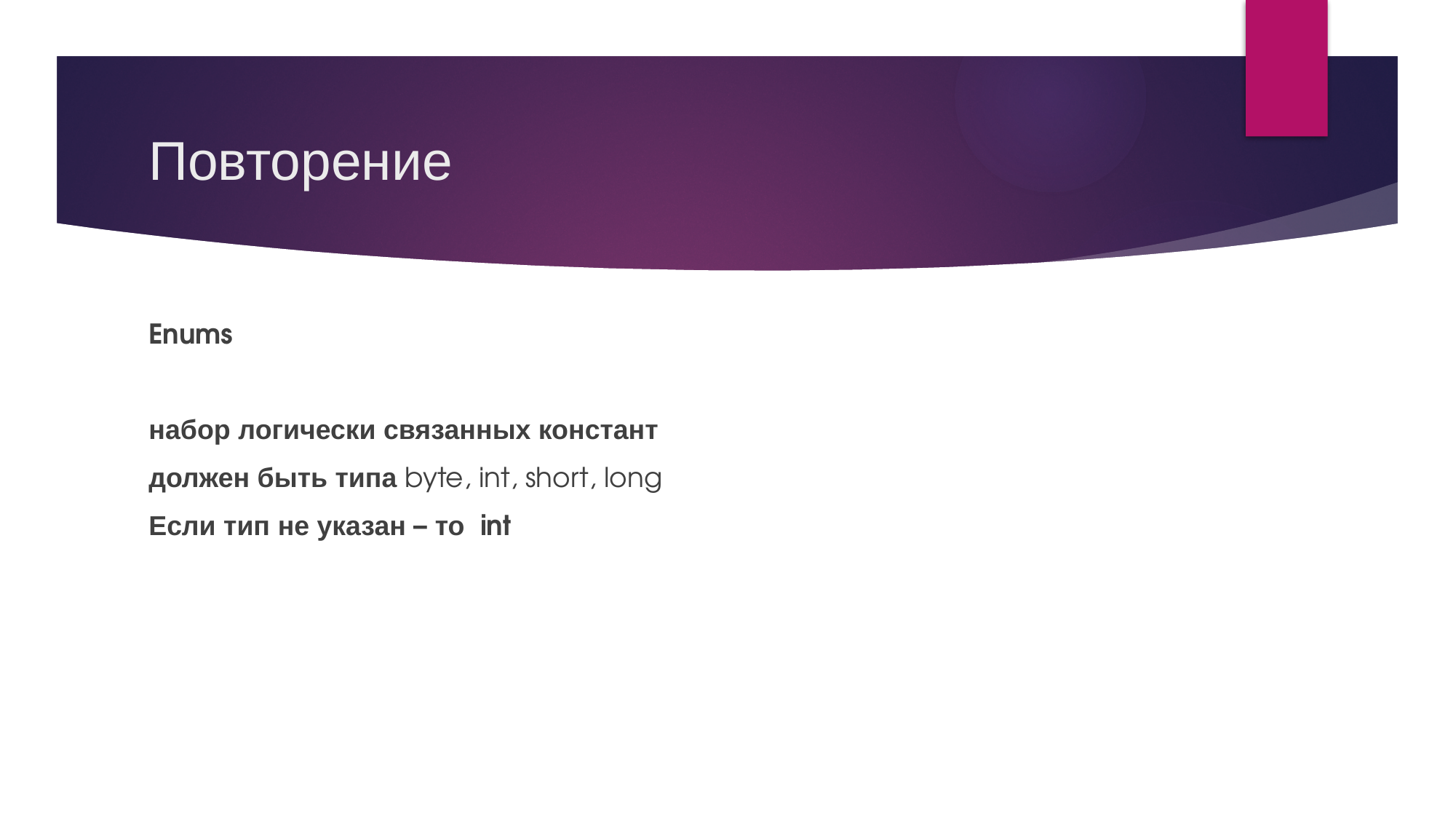

# Повторение
Enums

набор логически связанных констант
должен быть типа byte, int, short, long
Если тип не указан – то  int